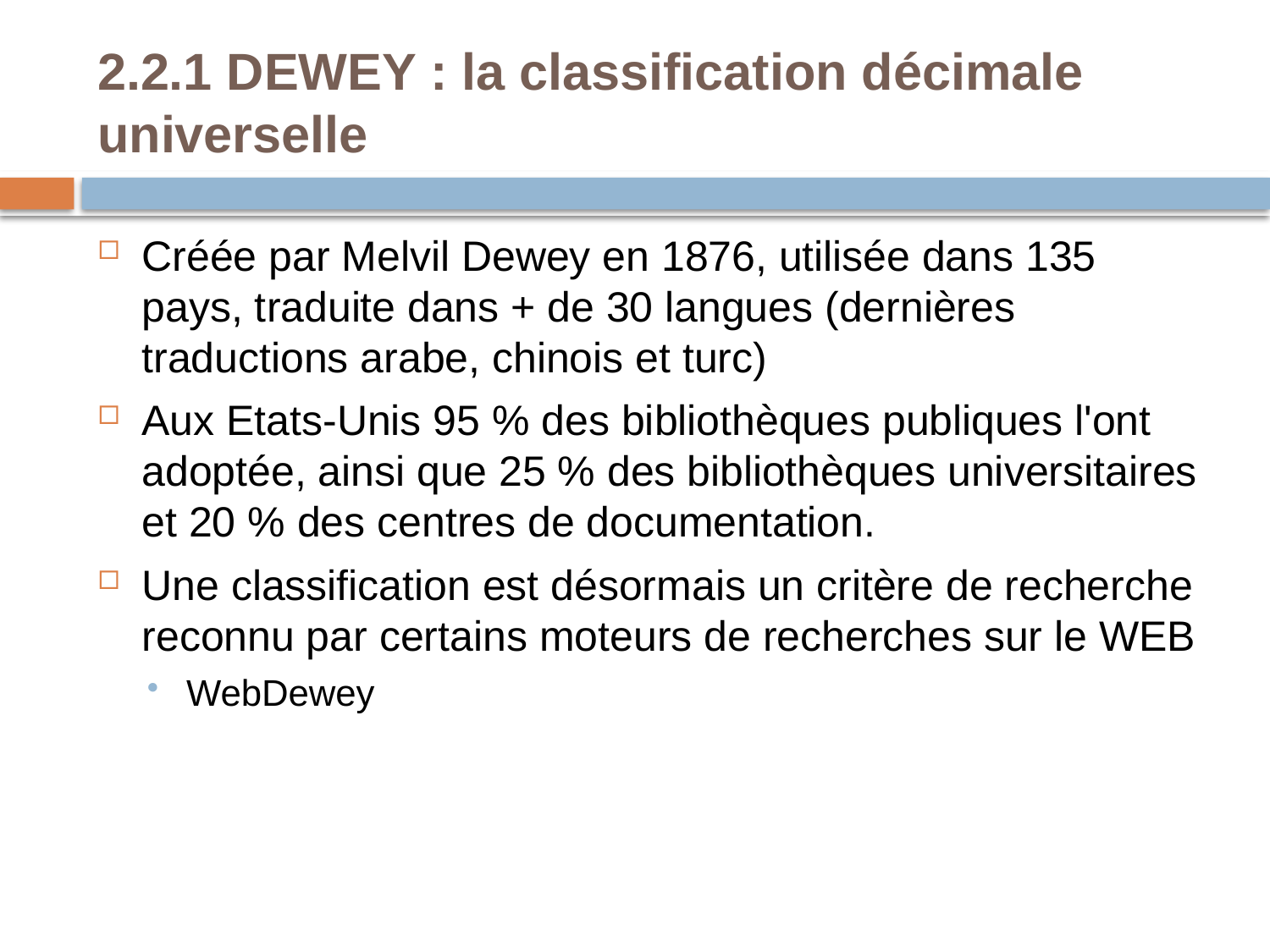

2.2.1 DEWEY : la classification décimale universelle
Créée par Melvil Dewey en 1876, utilisée dans 135 pays, traduite dans + de 30 langues (dernières traductions arabe, chinois et turc)
Aux Etats-Unis 95 % des bibliothèques publiques l'ont adoptée, ainsi que 25 % des bibliothèques universitaires et 20 % des centres de documentation.
Une classification est désormais un critère de recherche reconnu par certains moteurs de recherches sur le WEB
WebDewey